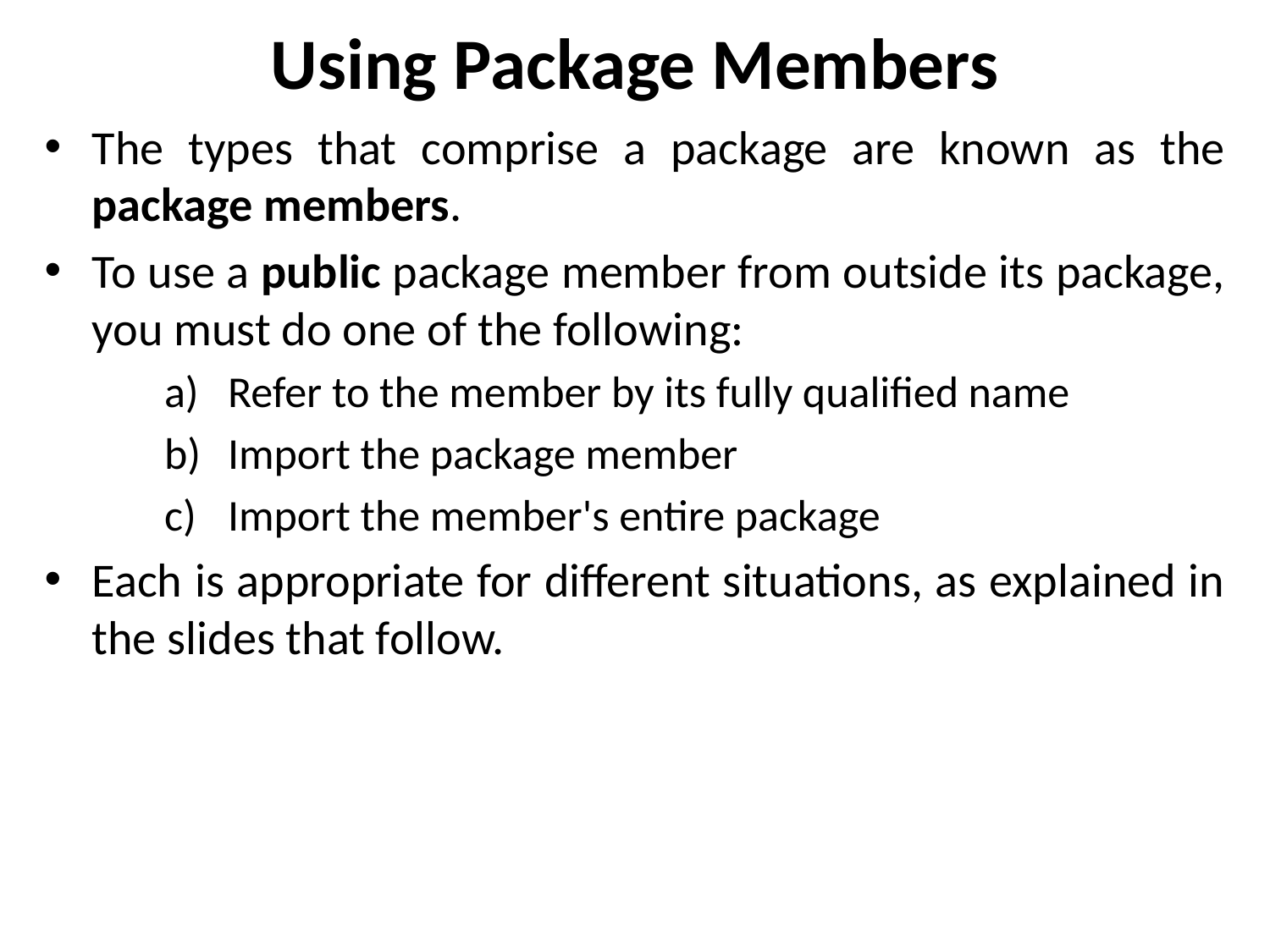

# Using Package Members
The types that comprise a package are known as the package members.
To use a public package member from outside its package, you must do one of the following:
Refer to the member by its fully qualified name
Import the package member
Import the member's entire package
Each is appropriate for different situations, as explained in the slides that follow.